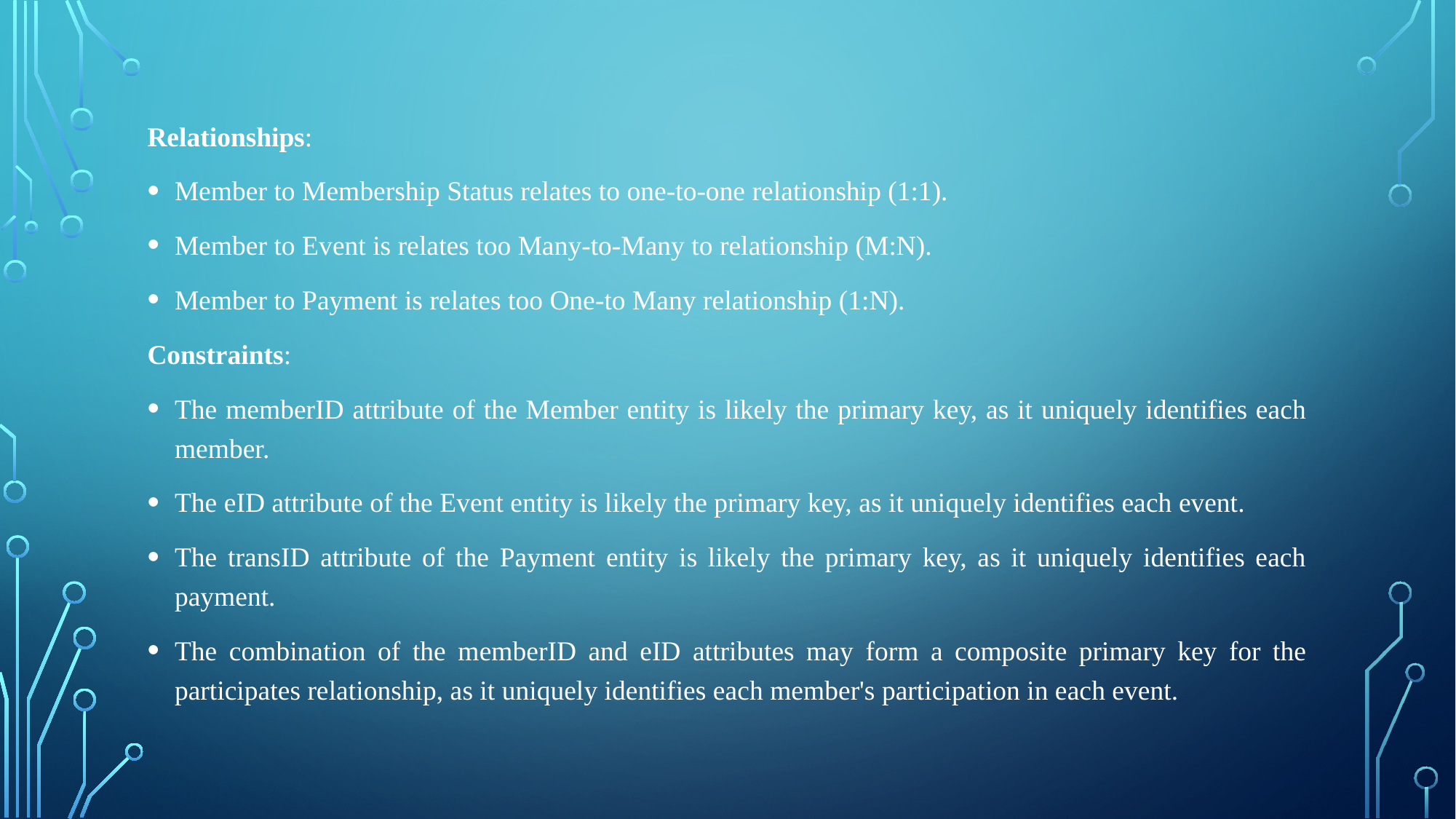

Relationships:
Member to Membership Status relates to one-to-one relationship (1:1).
Member to Event is relates too Many-to-Many to relationship (M:N).
Member to Payment is relates too One-to Many relationship (1:N).
Constraints:
The memberID attribute of the Member entity is likely the primary key, as it uniquely identifies each member.
The eID attribute of the Event entity is likely the primary key, as it uniquely identifies each event.
The transID attribute of the Payment entity is likely the primary key, as it uniquely identifies each payment.
The combination of the memberID and eID attributes may form a composite primary key for the participates relationship, as it uniquely identifies each member's participation in each event.